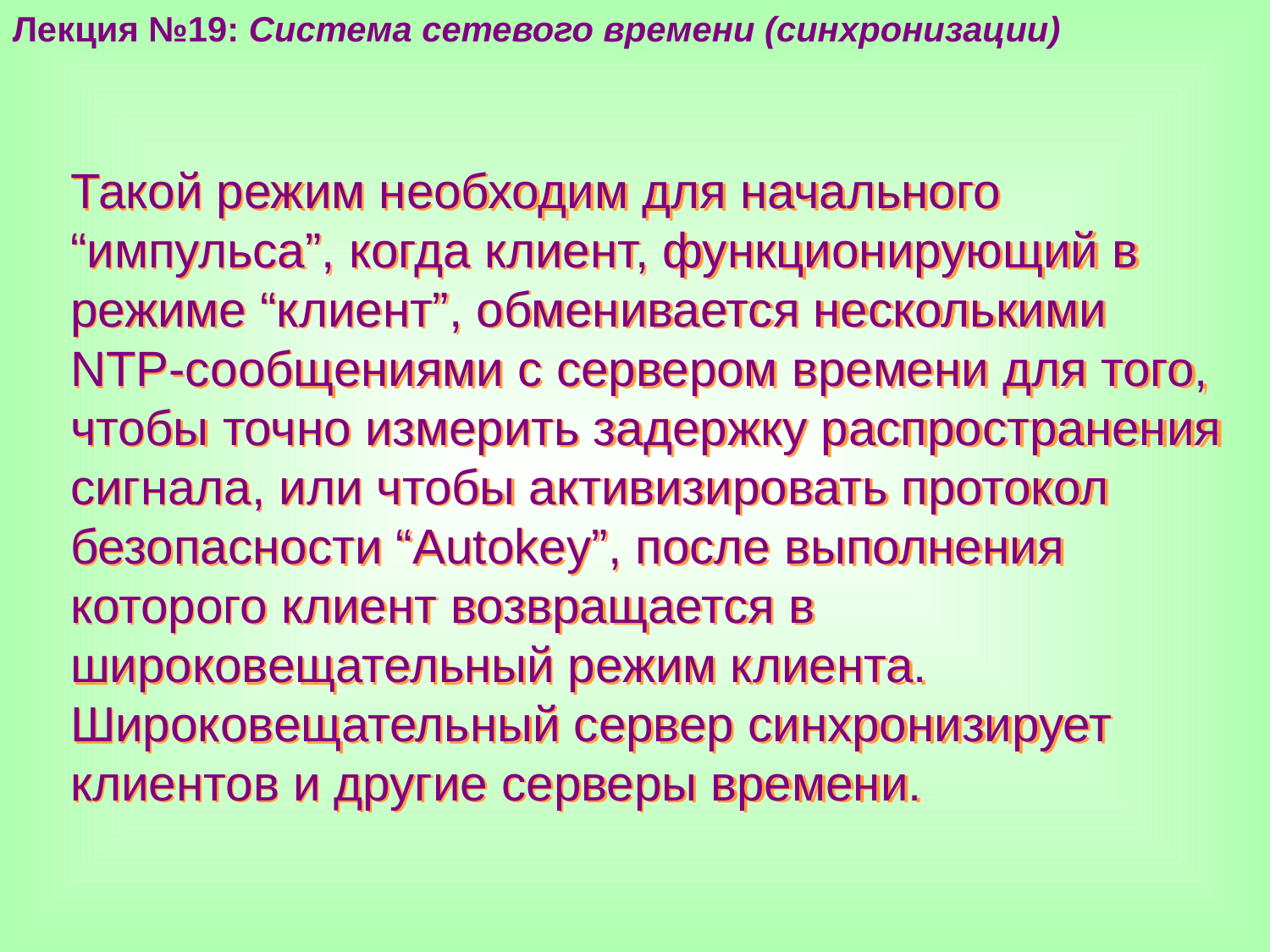

Лекция №19: Система сетевого времени (синхронизации)
Такой режим необходим для начального “импульса”, когда клиент, функционирующий в режиме “клиент”, обменивается несколькими NTP-сообщениями с сервером времени для того, чтобы точно измерить задержку распространения сигнала, или чтобы активизировать протокол безопасности “Autokey”, после выполнения которого клиент возвращается в широковещательный режим клиента. Широковещательный сервер синхронизирует клиентов и другие серверы времени.